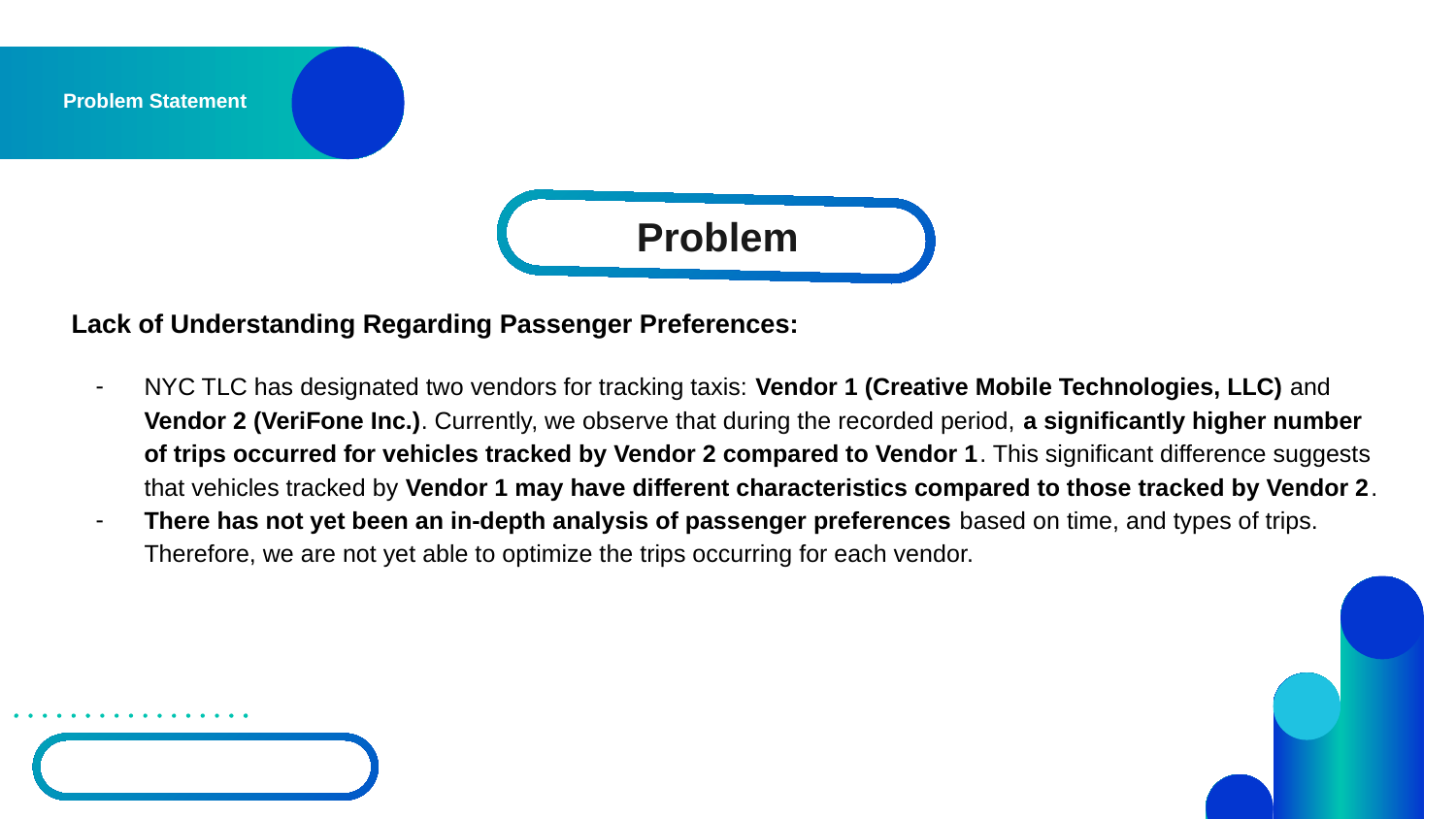

# Problem Statement
Problem
Lack of Understanding Regarding Passenger Preferences:
NYC TLC has designated two vendors for tracking taxis: Vendor 1 (Creative Mobile Technologies, LLC) and Vendor 2 (VeriFone Inc.). Currently, we observe that during the recorded period, a significantly higher number of trips occurred for vehicles tracked by Vendor 2 compared to Vendor 1. This significant difference suggests that vehicles tracked by Vendor 1 may have different characteristics compared to those tracked by Vendor 2.
There has not yet been an in-depth analysis of passenger preferences based on time, and types of trips. Therefore, we are not yet able to optimize the trips occurring for each vendor.